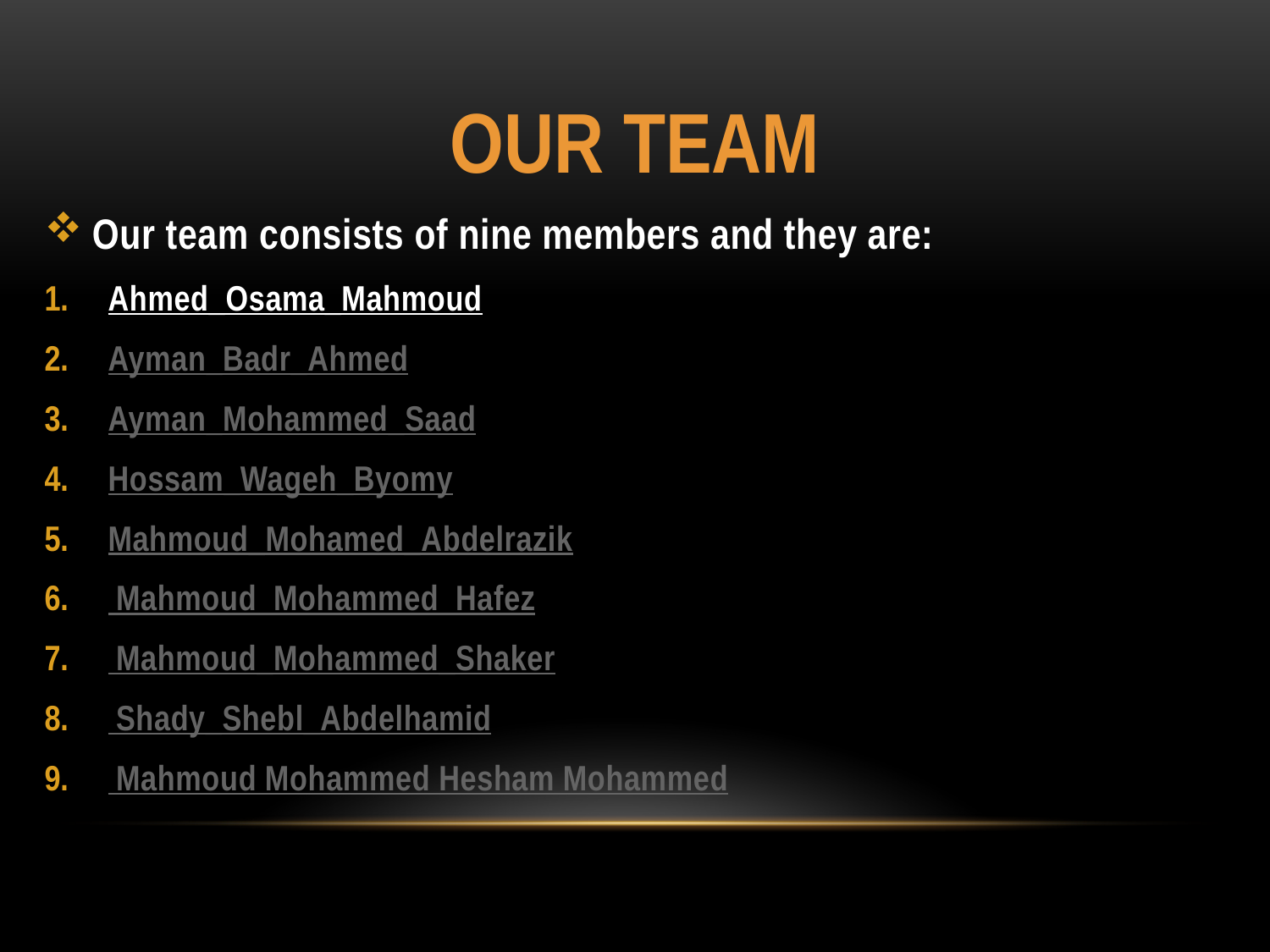

# Our team
Our team consists of nine members and they are:
Ahmed_Osama_Mahmoud
Ayman_Badr_Ahmed
Ayman_Mohammed_Saad
Hossam_Wageh_Byomy
Mahmoud_Mohamed_Abdelrazik
 Mahmoud_Mohammed_Hafez
 Mahmoud_Mohammed_Shaker
 Shady_Shebl_Abdelhamid
 Mahmoud Mohammed Hesham Mohammed